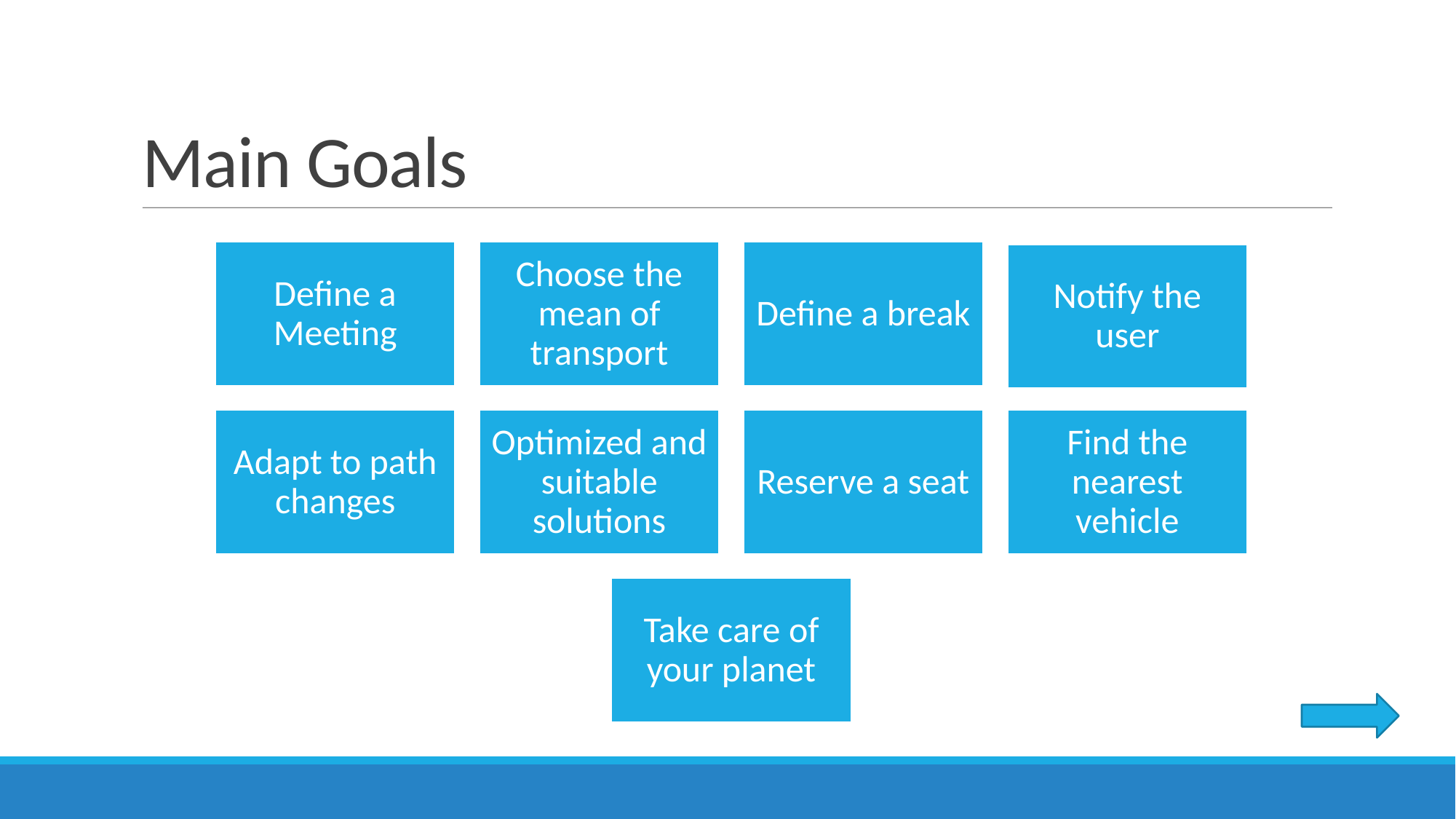

# Main Goals
Define a Meeting
Choose the mean of transport
Define a break
Notify the user
Adapt to path changes
Optimized and suitable solutions
Reserve a seat
Find the nearest vehicle
Take care of your planet